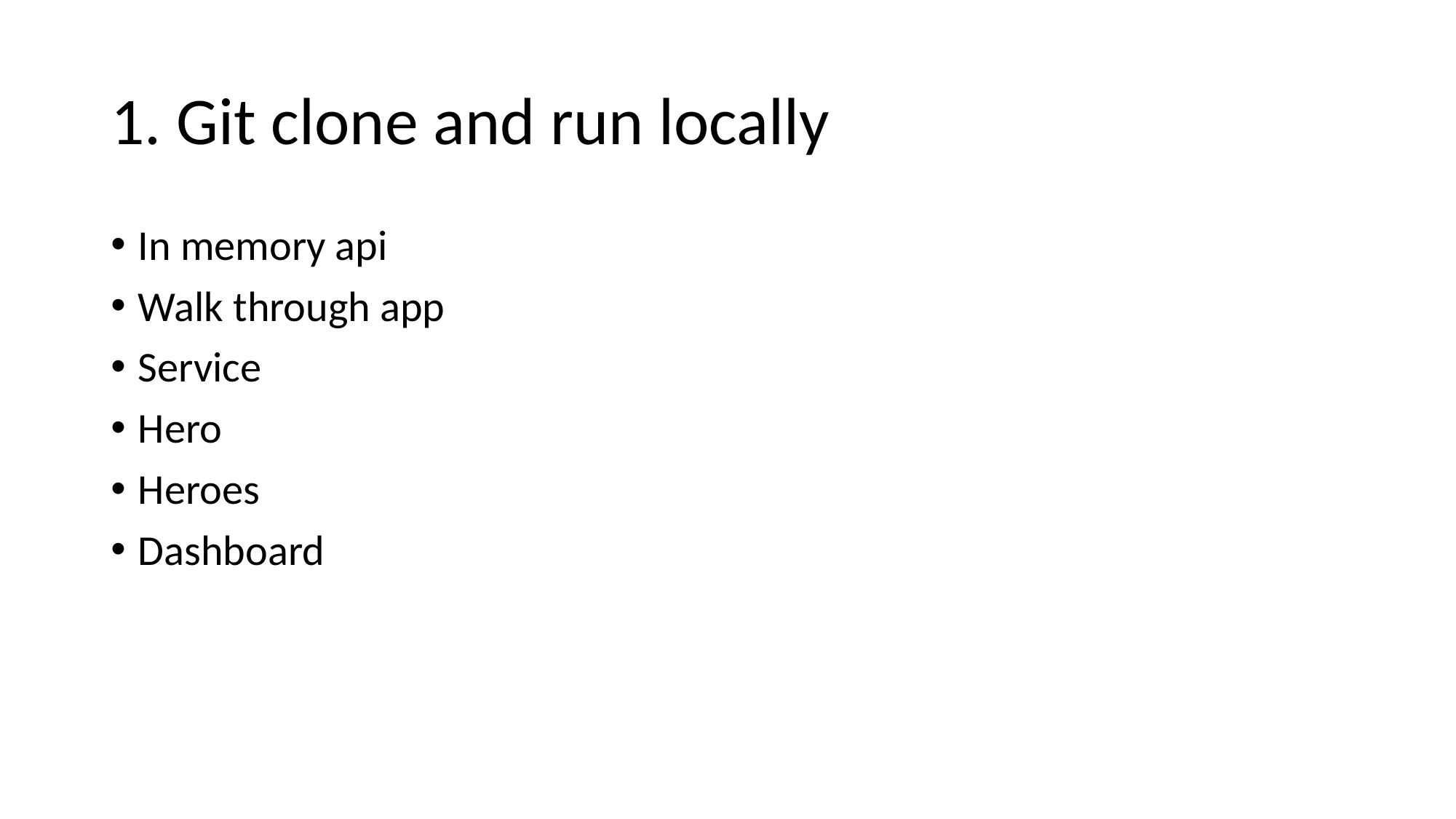

# 1. Git clone and run locally
In memory api
Walk through app
Service
Hero
Heroes
Dashboard